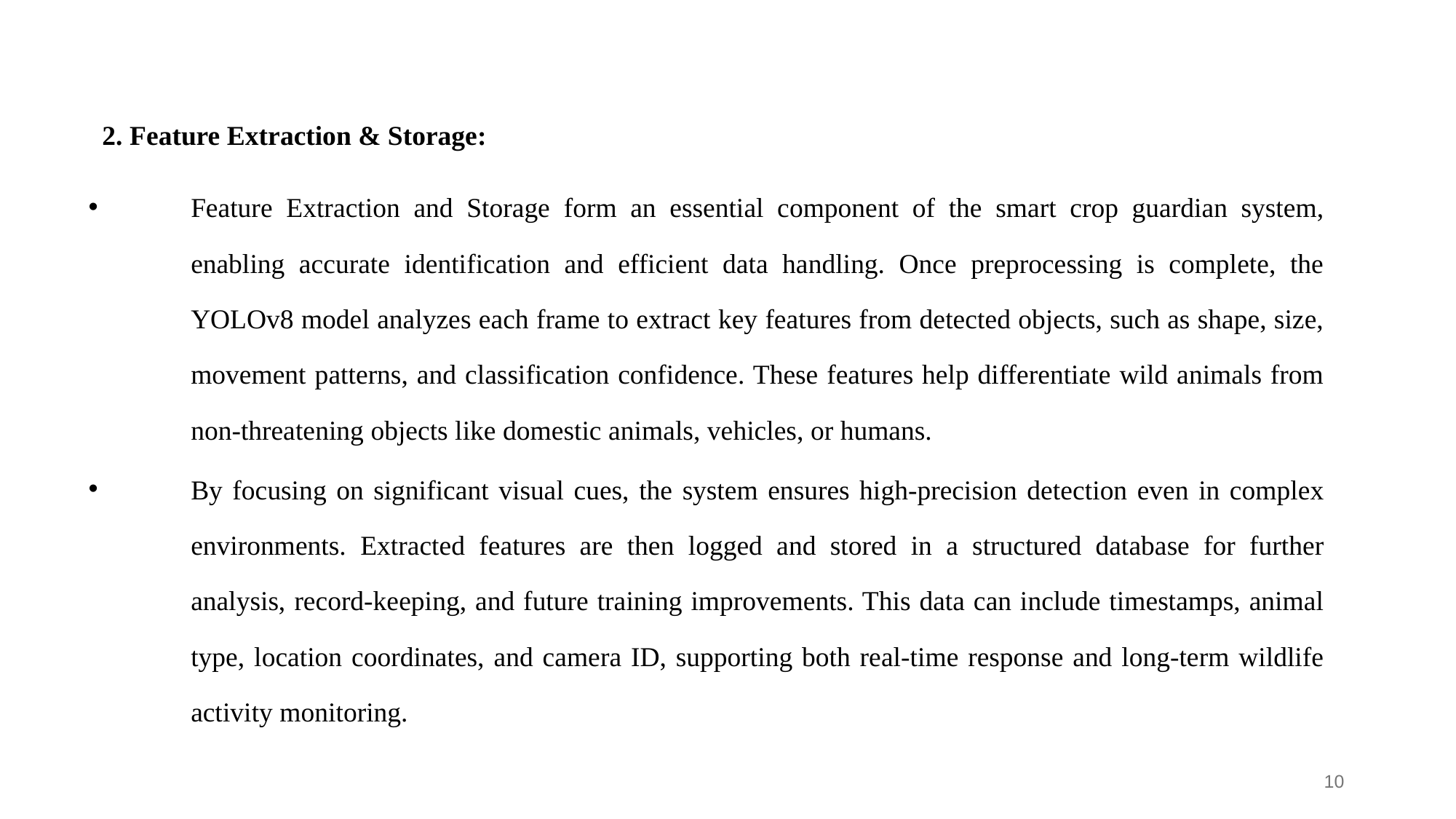

2. Feature Extraction & Storage:

Feature Extraction and Storage form an essential component of the smart crop guardian system, enabling accurate identification and efficient data handling. Once preprocessing is complete, the YOLOv8 model analyzes each frame to extract key features from detected objects, such as shape, size, movement patterns, and classification confidence. These features help differentiate wild animals from non-threatening objects like domestic animals, vehicles, or humans.
By focusing on significant visual cues, the system ensures high-precision detection even in complex environments. Extracted features are then logged and stored in a structured database for further analysis, record-keeping, and future training improvements. This data can include timestamps, animal type, location coordinates, and camera ID, supporting both real-time response and long-term wildlife activity monitoring.
10